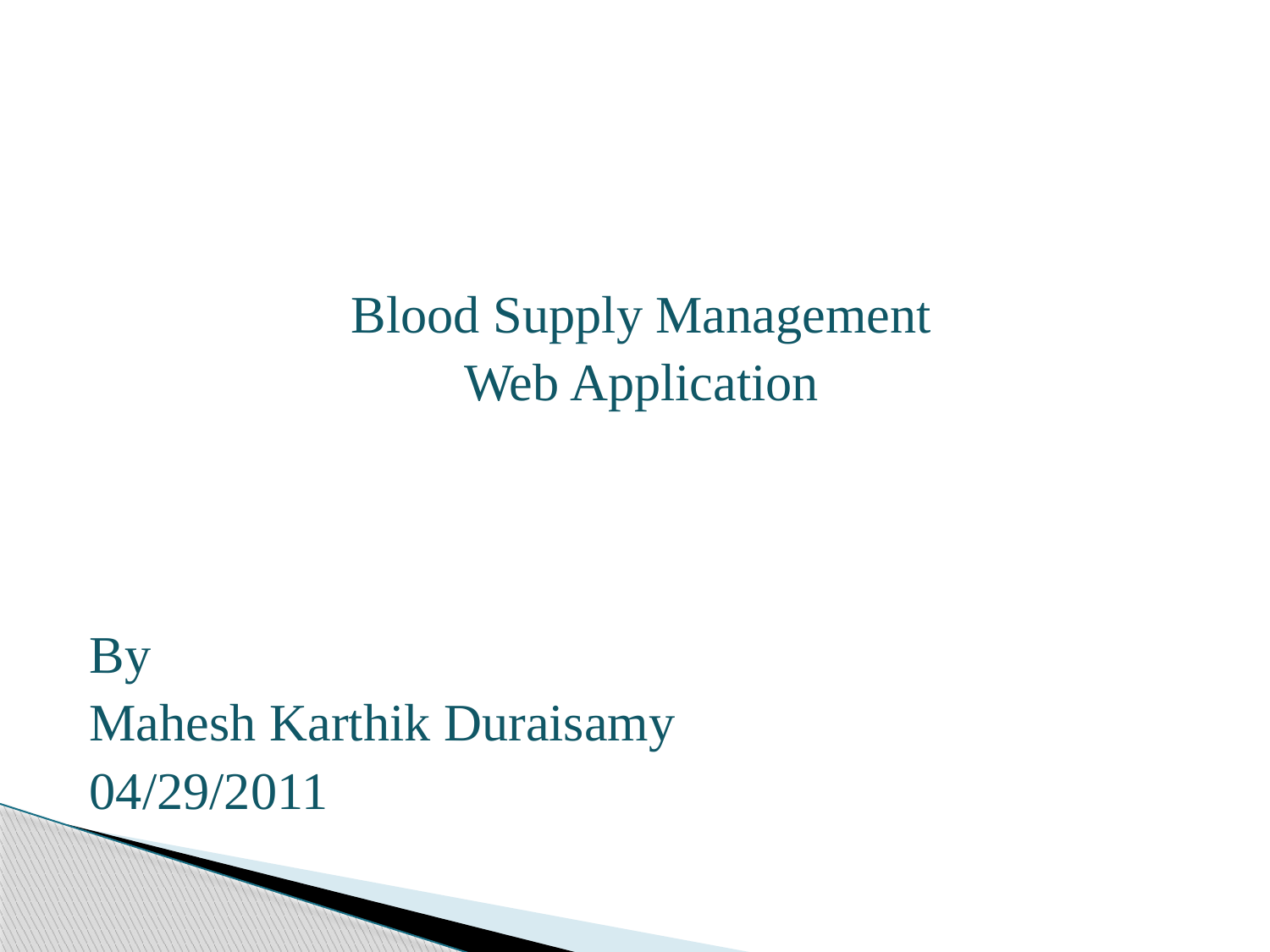

#

Blood Supply Management
Web Application

By
Mahesh Karthik Duraisamy
04/29/2011